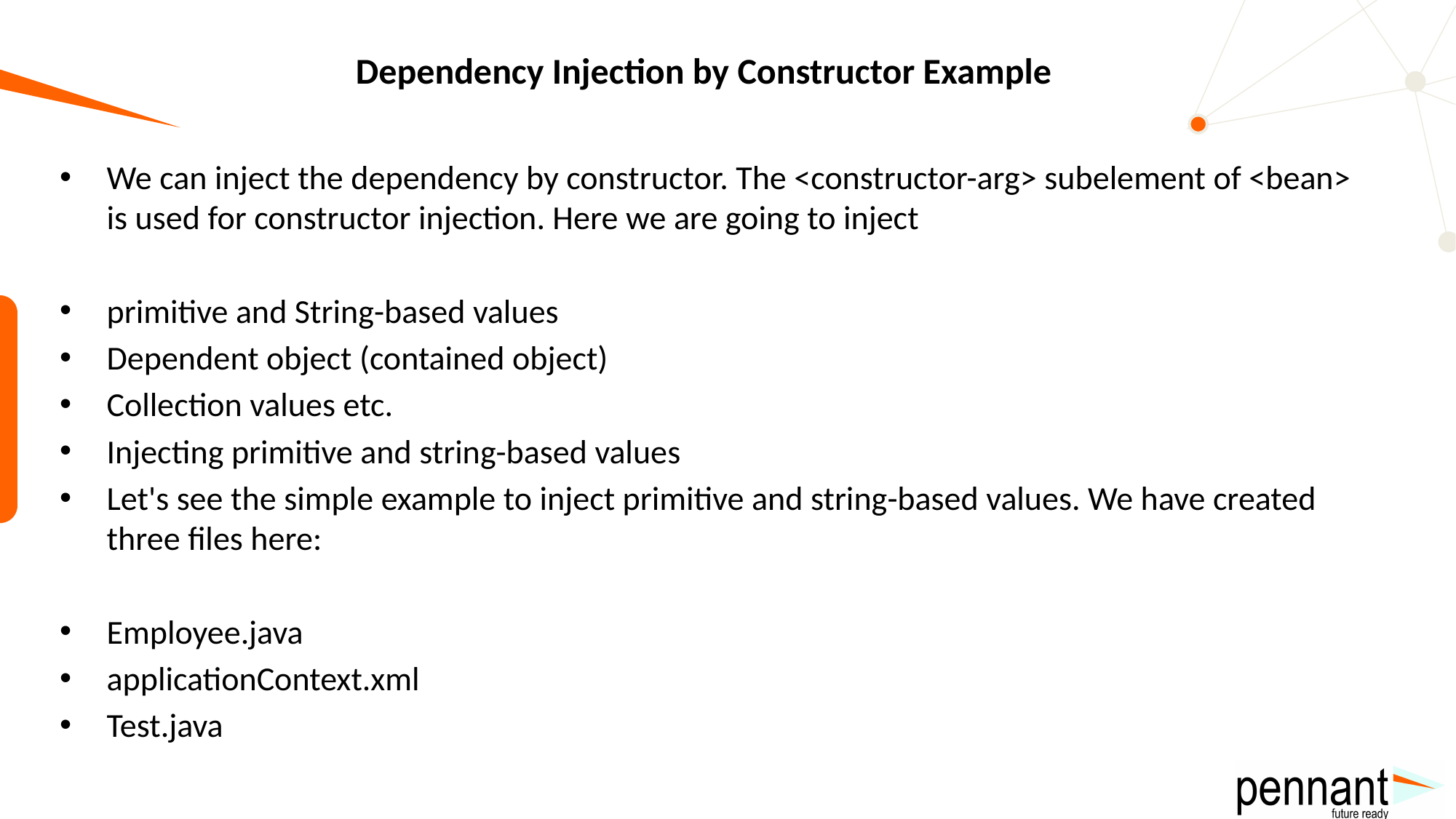

# Dependency Injection by Constructor Example
We can inject the dependency by constructor. The <constructor-arg> subelement of <bean> is used for constructor injection. Here we are going to inject

primitive and String-based values
Dependent object (contained object)
Collection values etc.
Injecting primitive and string-based values
Let's see the simple example to inject primitive and string-based values. We have created three files here:

Employee.java
applicationContext.xml
Test.java